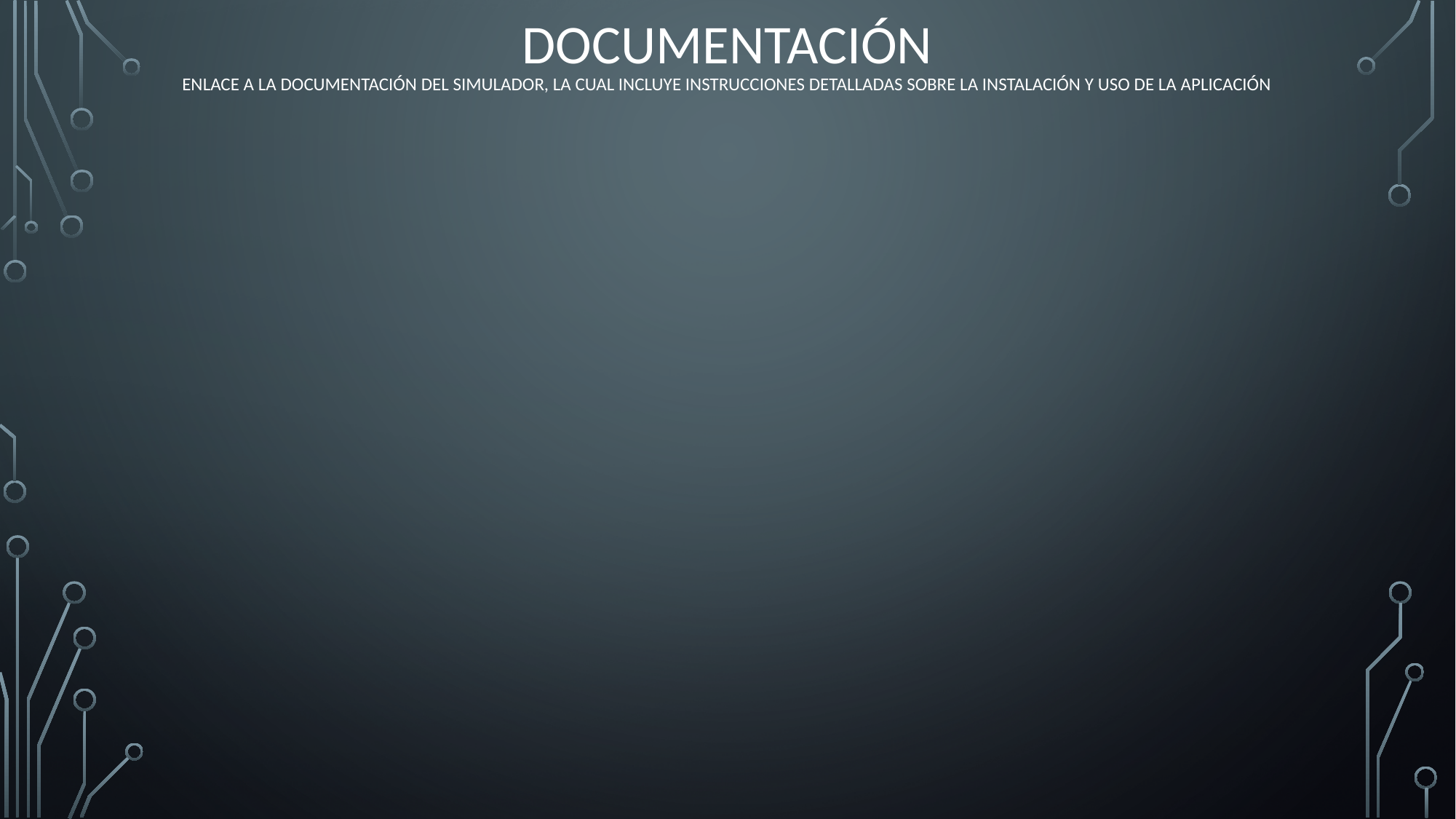

# Documentación Enlace a la documentación del simulador, la cual incluye instrucciones detalladas sobre la instalación y uso de la aplicación